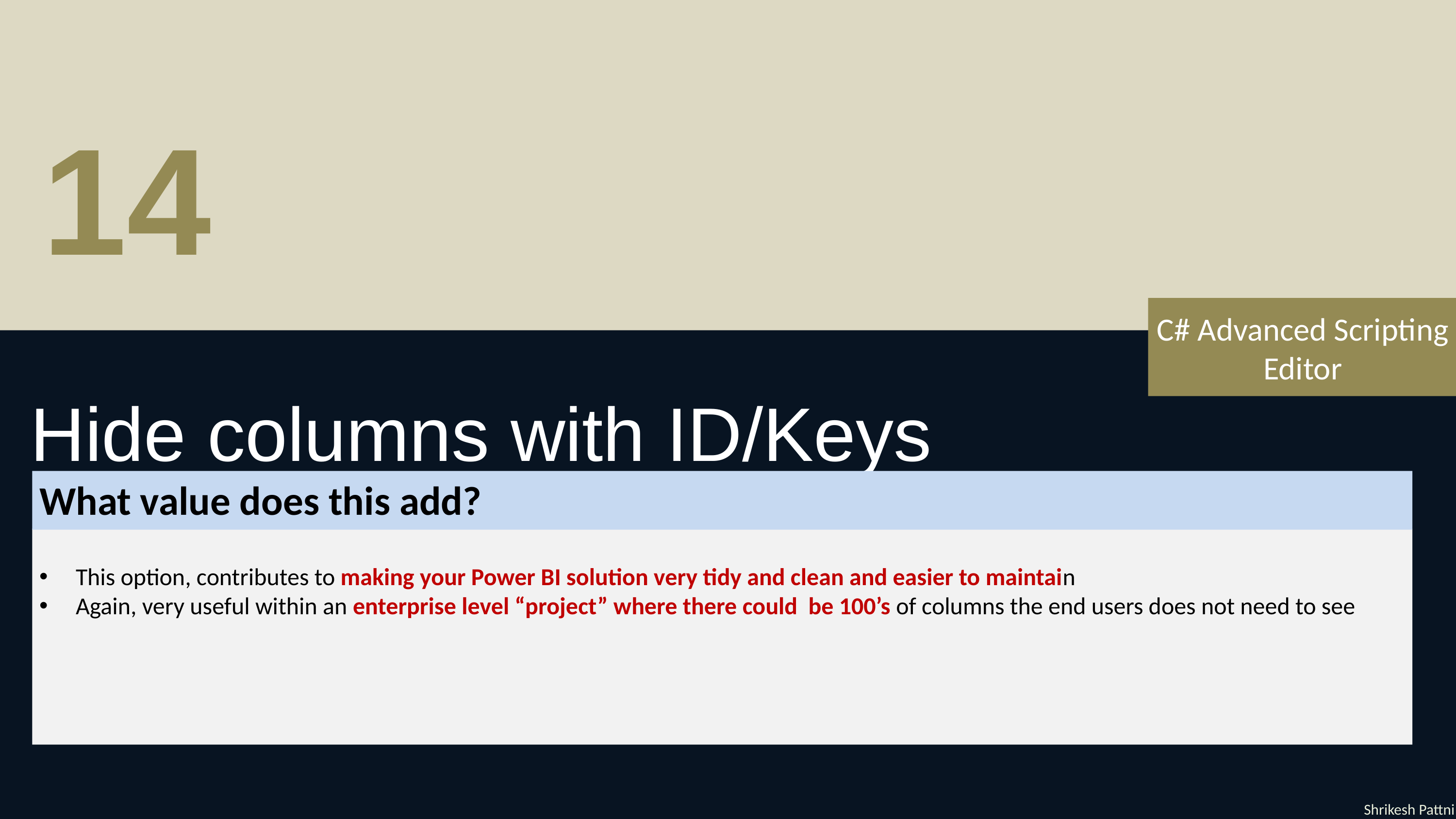

14
C# Advanced Scripting Editor
Hide columns with ID/Keys
What value does this add?

This option, contributes to making your Power BI solution very tidy and clean and easier to maintain
Again, very useful within an enterprise level “project” where there could  be 100’s of columns the end users does not need to see

Shrikesh Pattni